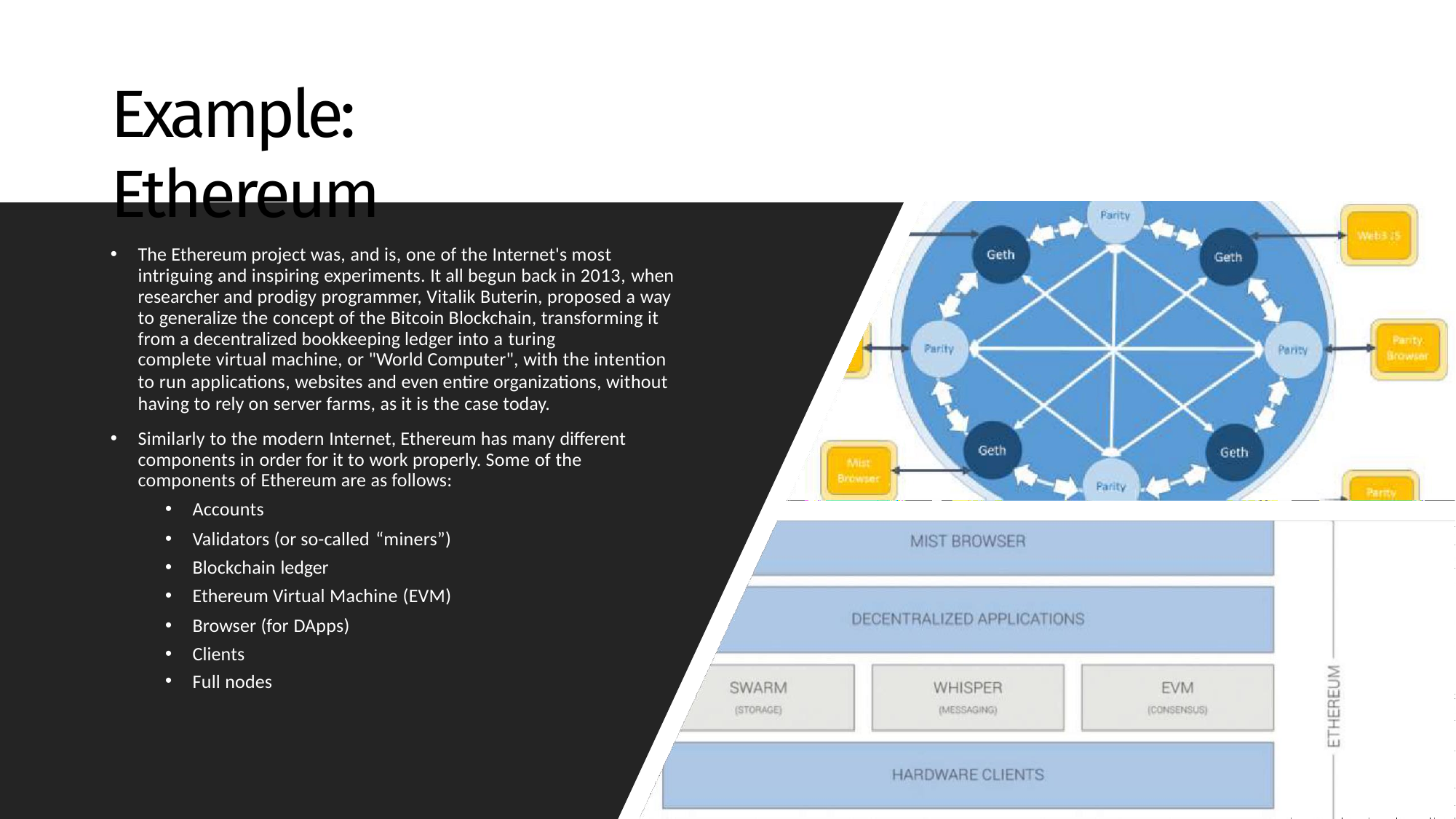

# Example: Ethereum

The Ethereum project was, and is, one of the Internet's most  intriguing and inspiring experiments. It all begun back in 2013, when  researcher and prodigy programmer, Vitalik Buterin, proposed a way  to generalize the concept of the Bitcoin Blockchain, transforming it  from a decentralized bookkeeping ledger into a turing
complete virtual machine, or "World Computer", with the intention
to run applications, websites and even entire organizations, without  having to rely on server farms, as it is the case today.
Similarly to the modern Internet, Ethereum has many different  components in order for it to work properly. Some of the  components of Ethereum are as follows:
Accounts
Validators (or so-called “miners”)
Blockchain ledger
Ethereum Virtual Machine (EVM)
Browser (for DApps)
Clients
Full nodes